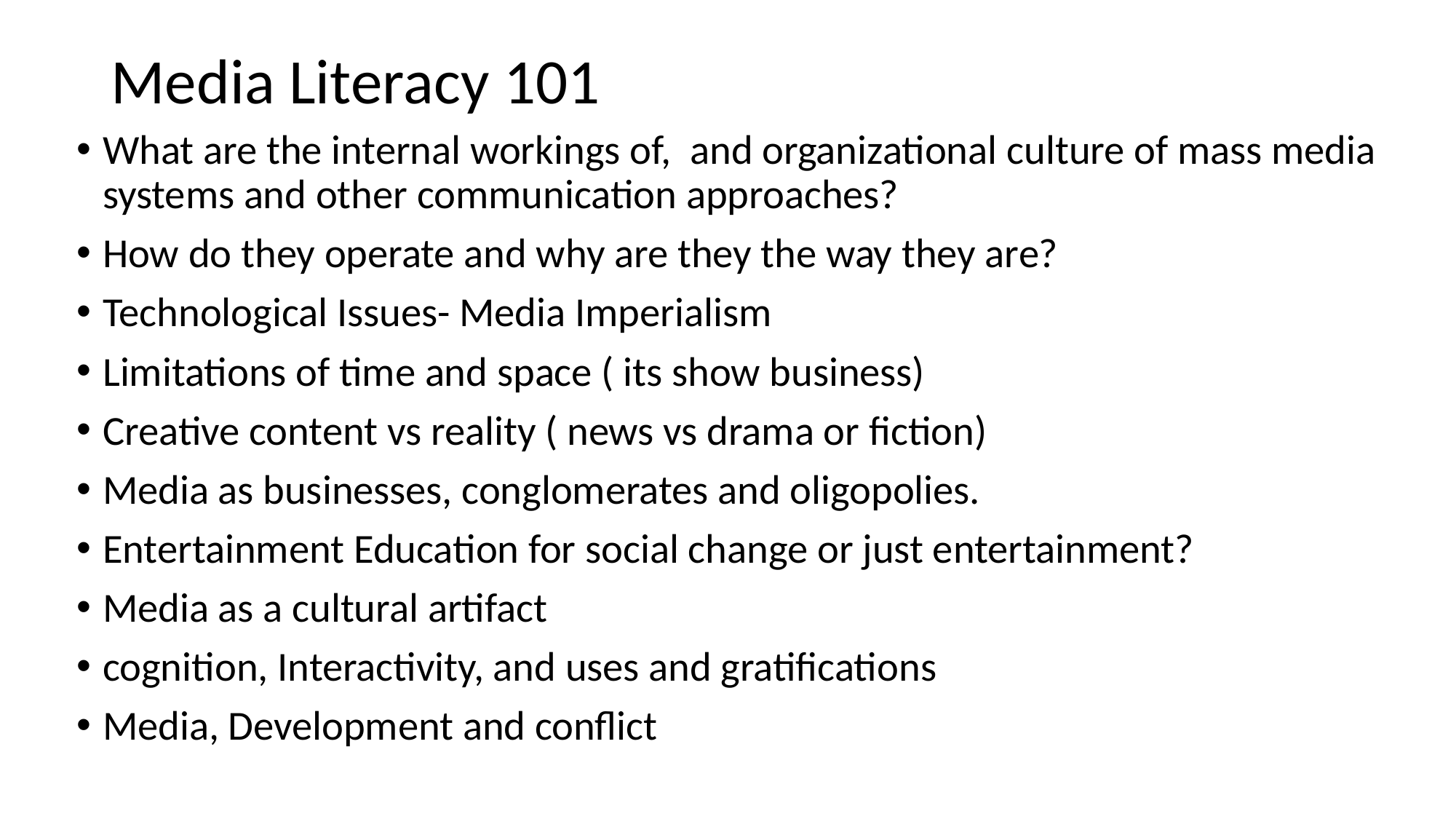

# Media Literacy 101
What are the internal workings of,  and organizational culture of mass media systems and other communication approaches?
How do they operate and why are they the way they are?
Technological Issues- Media Imperialism
Limitations of time and space ( its show business)
Creative content vs reality ( news vs drama or fiction)
Media as businesses, conglomerates and oligopolies.
Entertainment Education for social change or just entertainment?
Media as a cultural artifact
cognition, Interactivity, and uses and gratifications
Media, Development and conflict